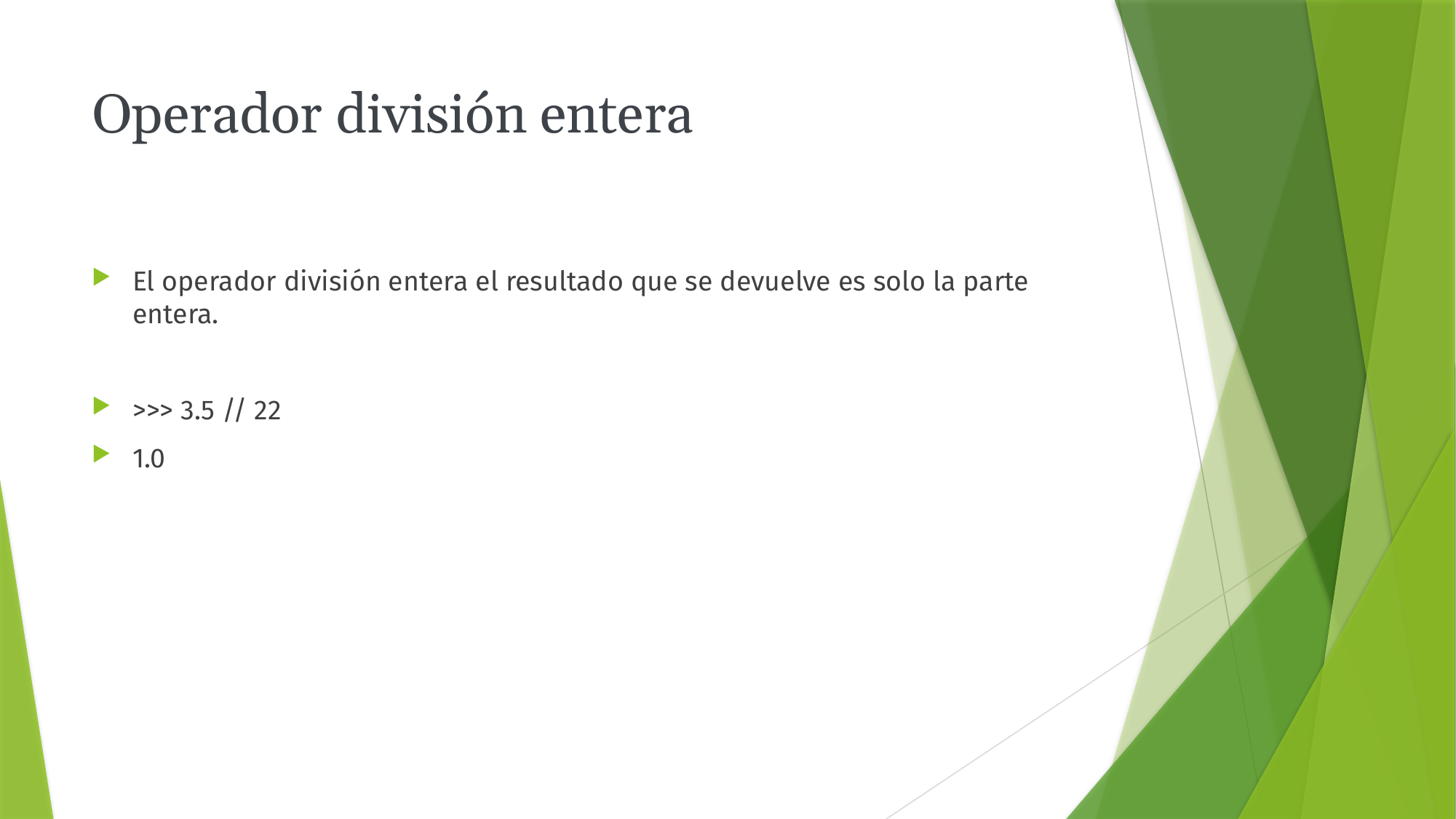

# Operador división entera
El operador división entera el resultado que se devuelve es solo la parte entera.

>>> 3.5 // 22
1.0